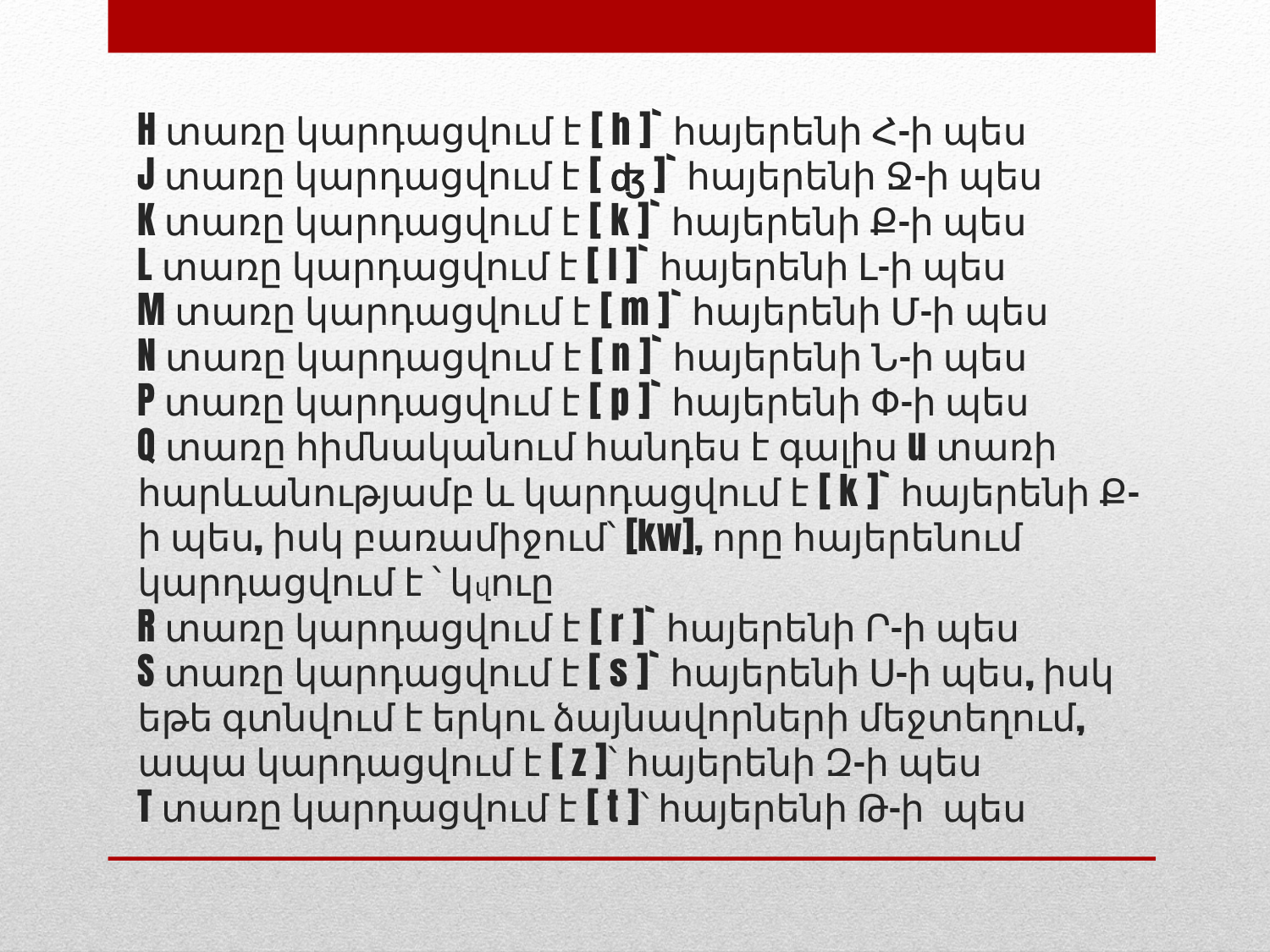

# H տառը կարդացվում է [ h ]` հայերենի Հ-ի պես J տառը կարդացվում է [ ʤ ]` հայերենի Ջ-ի պես K տառը կարդացվում է [ k ]` հայերենի Ք-ի պես L տառը կարդացվում է [ l ]` հայերենի Լ-ի պես M տառը կարդացվում է [ m ]` հայերենի Մ-ի պես N տառը կարդացվում է [ n ]` հայերենի Ն-ի պես P տառը կարդացվում է [ p ]` հայերենի Փ-ի պես Q տառը հիմնականում հանդես է գալիս u տառի հարևանությամբ և կարդացվում է [ k ]` հայերենի Ք-ի պես, իսկ բառամիջում՝ [kw], որը հայերենում կարդացվում է ՝ կվուը R տառը կարդացվում է [ r ]` հայերենի Ր-ի պես S տառը կարդացվում է [ s ]` հայերենի Ս-ի պես, իսկ եթե գտնվում է երկու ձայնավորների մեջտեղում, ապա կարդացվում է [ z ]՝ հայերենի Զ-ի պես T տառը կարդացվում է [ t ]՝ հայերենի Թ-ի  պես